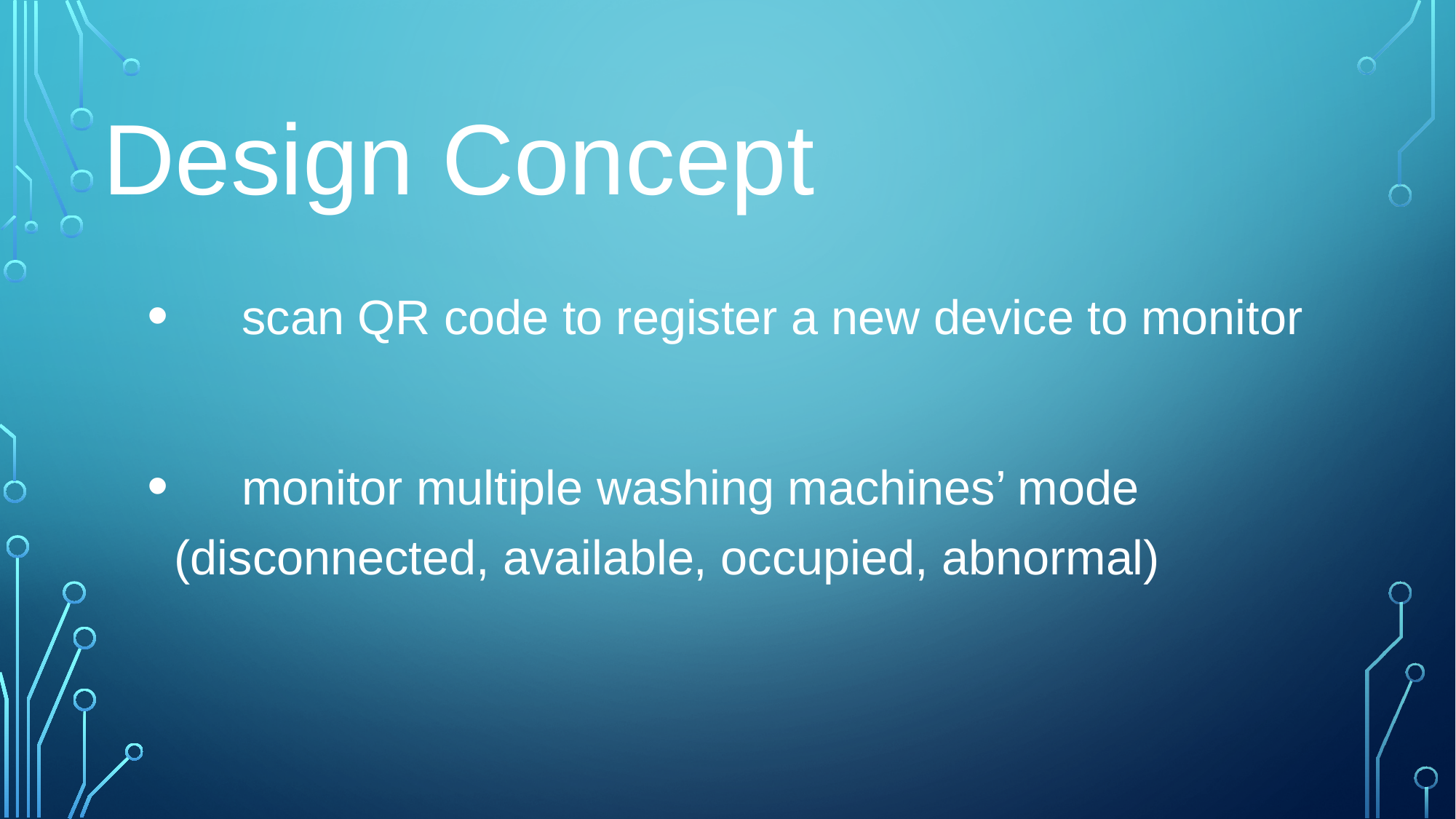

Design Concept
     scan QR code to register a new device to monitor

     monitor multiple washing machines’ mode (disconnected, available, occupied, abnormal)